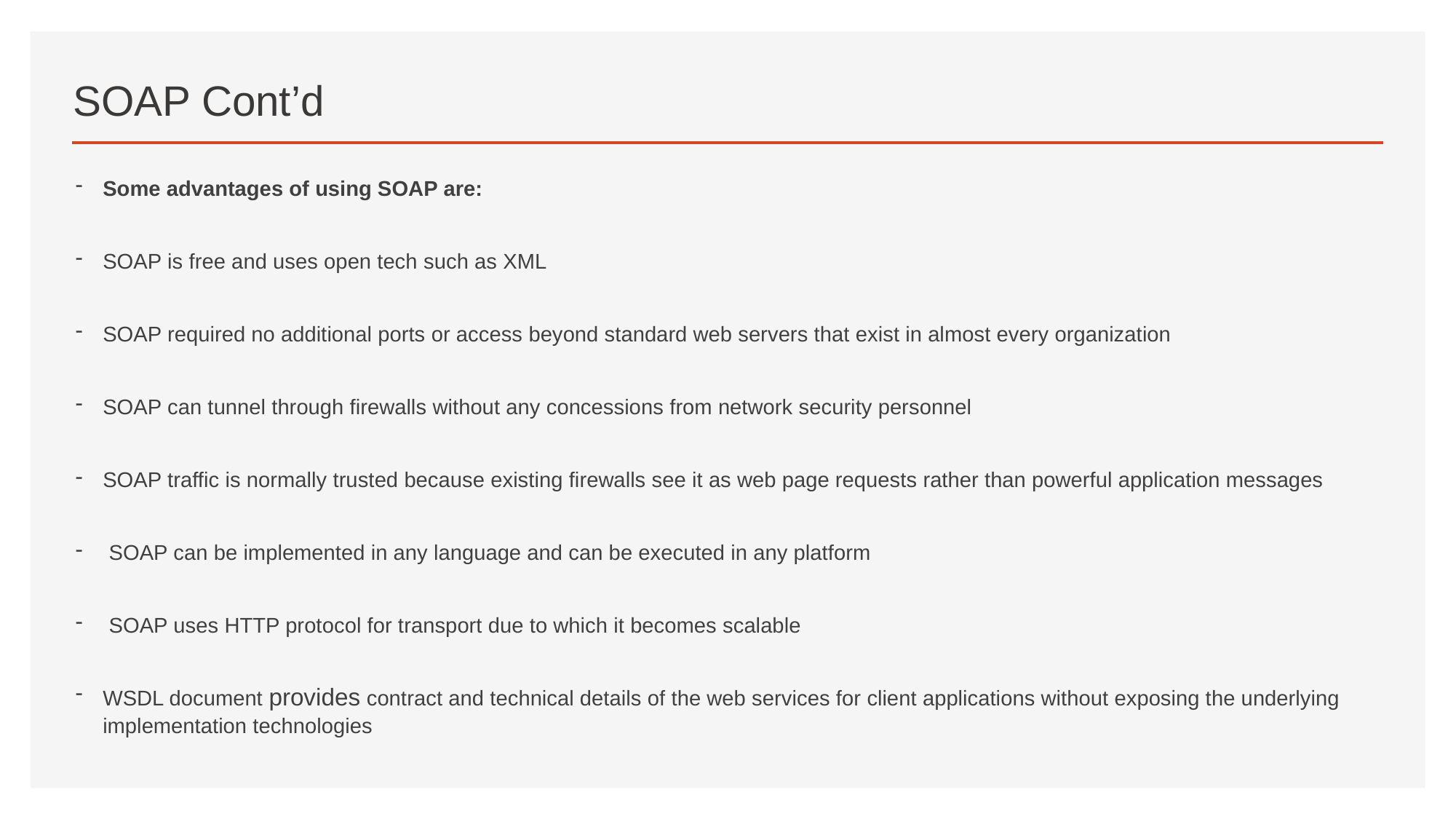

# SOAP Cont’d
Some advantages of using SOAP are:
SOAP is free and uses open tech such as XML
SOAP required no additional ports or access beyond standard web servers that exist in almost every organization
SOAP can tunnel through firewalls without any concessions from network security personnel
SOAP traffic is normally trusted because existing firewalls see it as web page requests rather than powerful application messages
 SOAP can be implemented in any language and can be executed in any platform
 SOAP uses HTTP protocol for transport due to which it becomes scalable
WSDL document provides contract and technical details of the web services for client applications without exposing the underlying implementation technologies